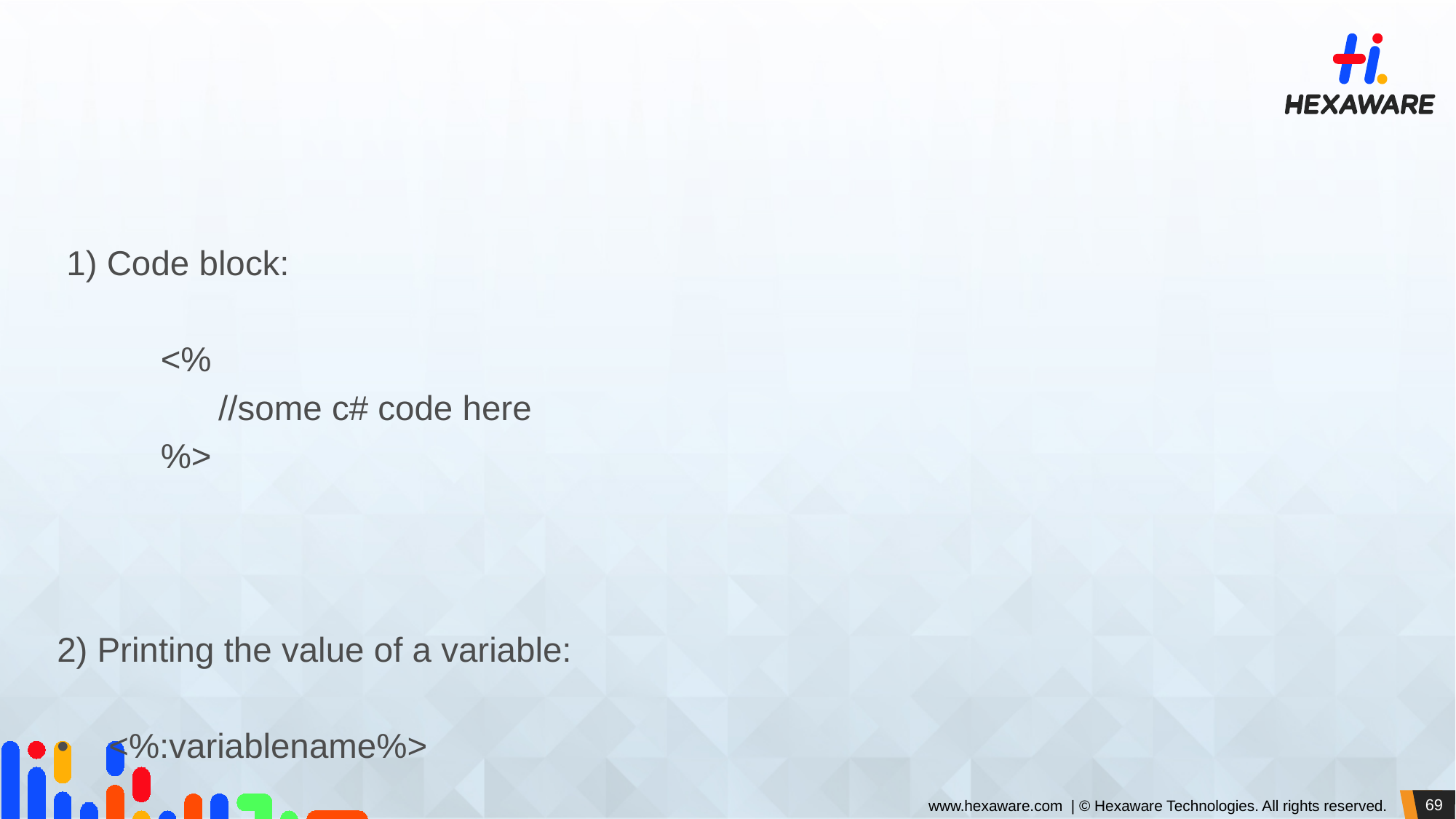

#

 1) Code block:

	<%
	      //some c# code here
	%>

2) Printing the value of a variable:

	<%:variablename%>